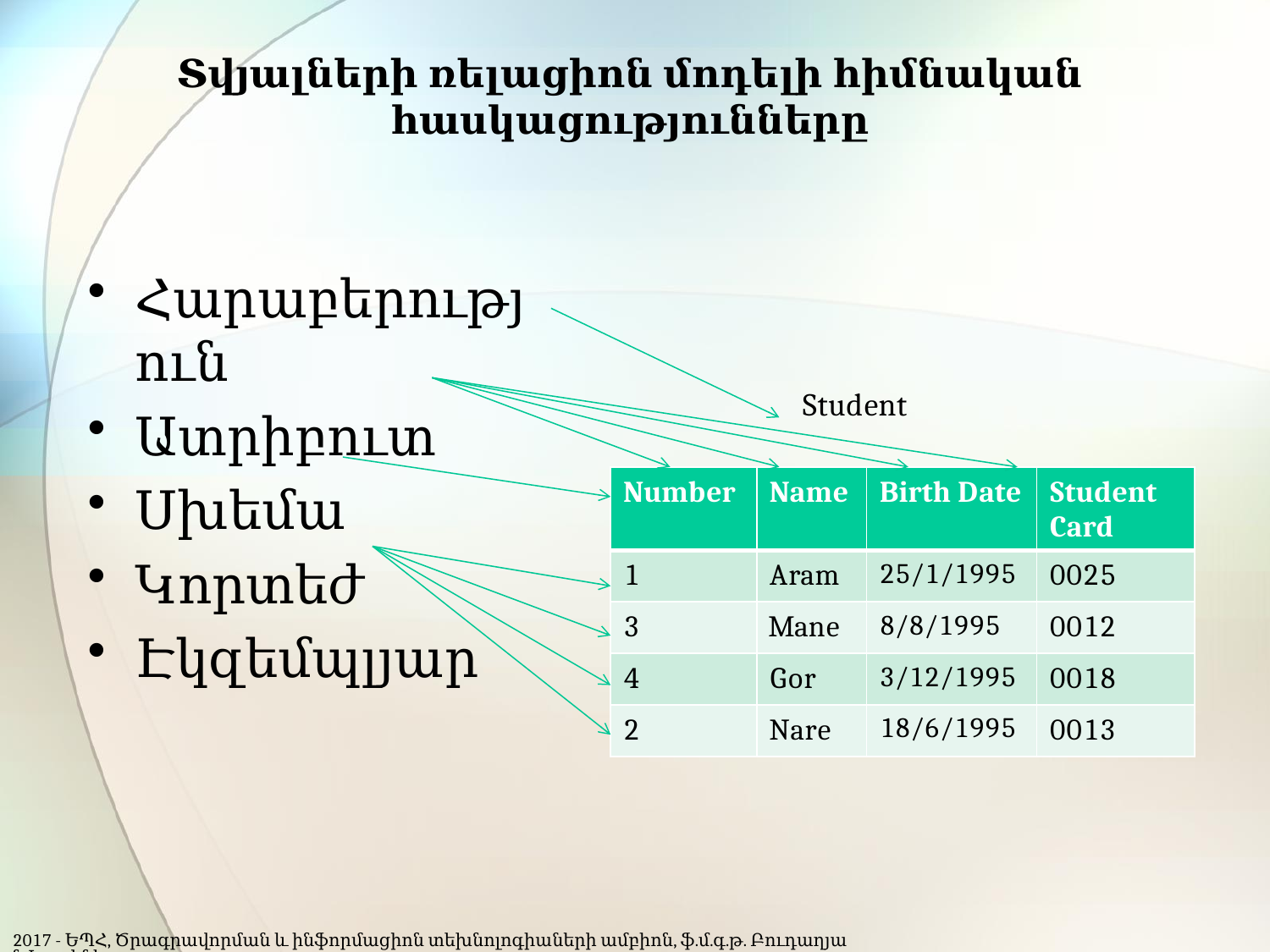

# Տվյալների ռելացիոն մոդելի հիմնական հասկացությունները
Հարաբերություն
Ատրիբուտ
Սխեմա
Կորտեժ
Էկզեմպլյար

Student
| Number | Name | Birth Date | Student Card |
| --- | --- | --- | --- |
| 1 | Aram | 25/1/1995 | 0025 |
| 3 | Mane | 8/8/1995 | 0012 |
| 4 | Gor | 3/12/1995 | 0018 |
| 2 | Nare | 18/6/1995 | 0013 |
2017 - ԵՊՀ, Ծրագրավորման և ինֆորմացիոն տեխնոլոգիաների ամբիոն, ֆ.մ.գ.թ. Բուդաղյան Լուսինե